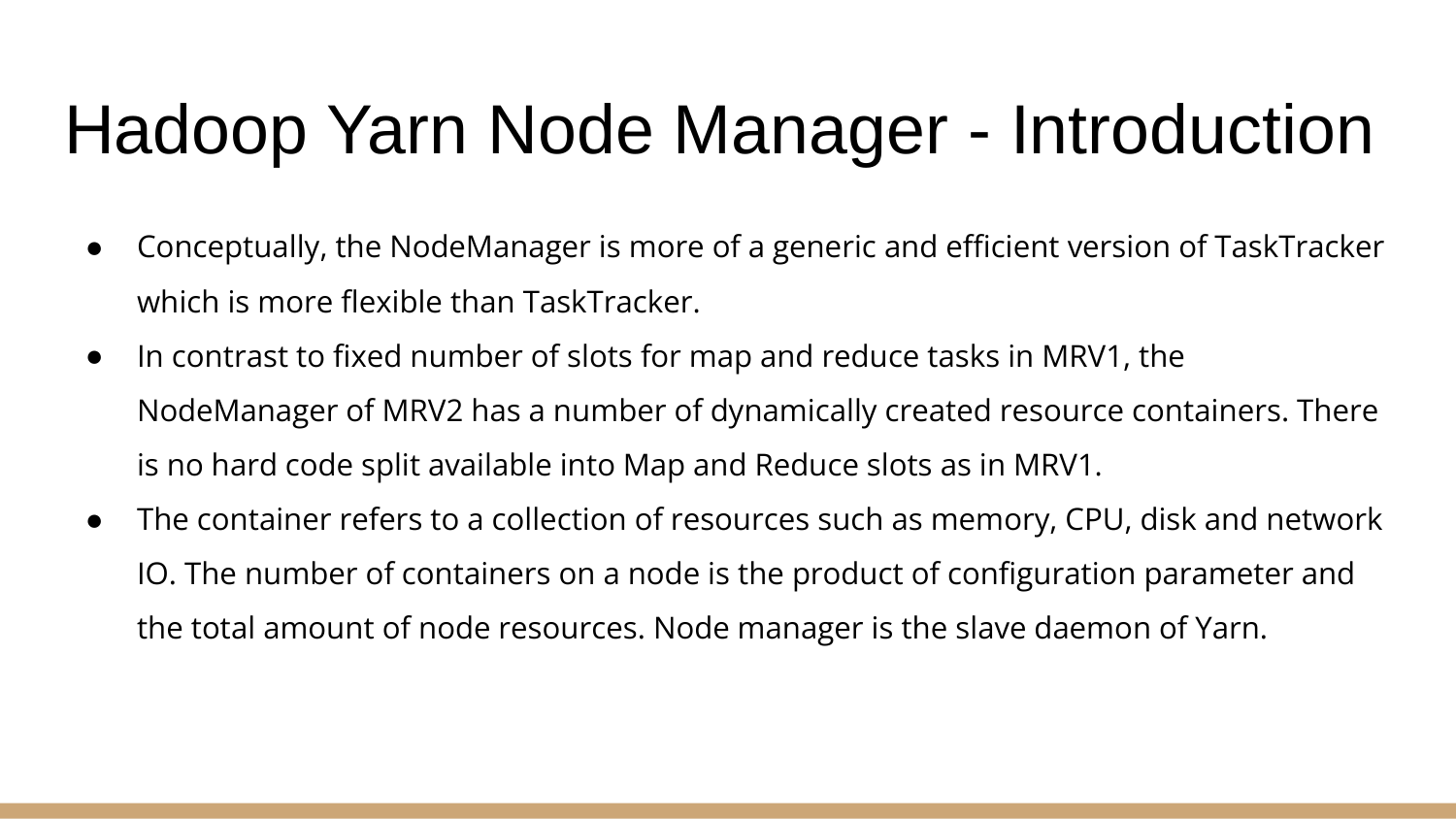

# Hadoop Yarn Node Manager - Introduction
Conceptually, the NodeManager is more of a generic and efficient version of TaskTracker which is more flexible than TaskTracker.
In contrast to fixed number of slots for map and reduce tasks in MRV1, the NodeManager of MRV2 has a number of dynamically created resource containers. There is no hard code split available into Map and Reduce slots as in MRV1.
The container refers to a collection of resources such as memory, CPU, disk and network IO. The number of containers on a node is the product of configuration parameter and the total amount of node resources. Node manager is the slave daemon of Yarn.